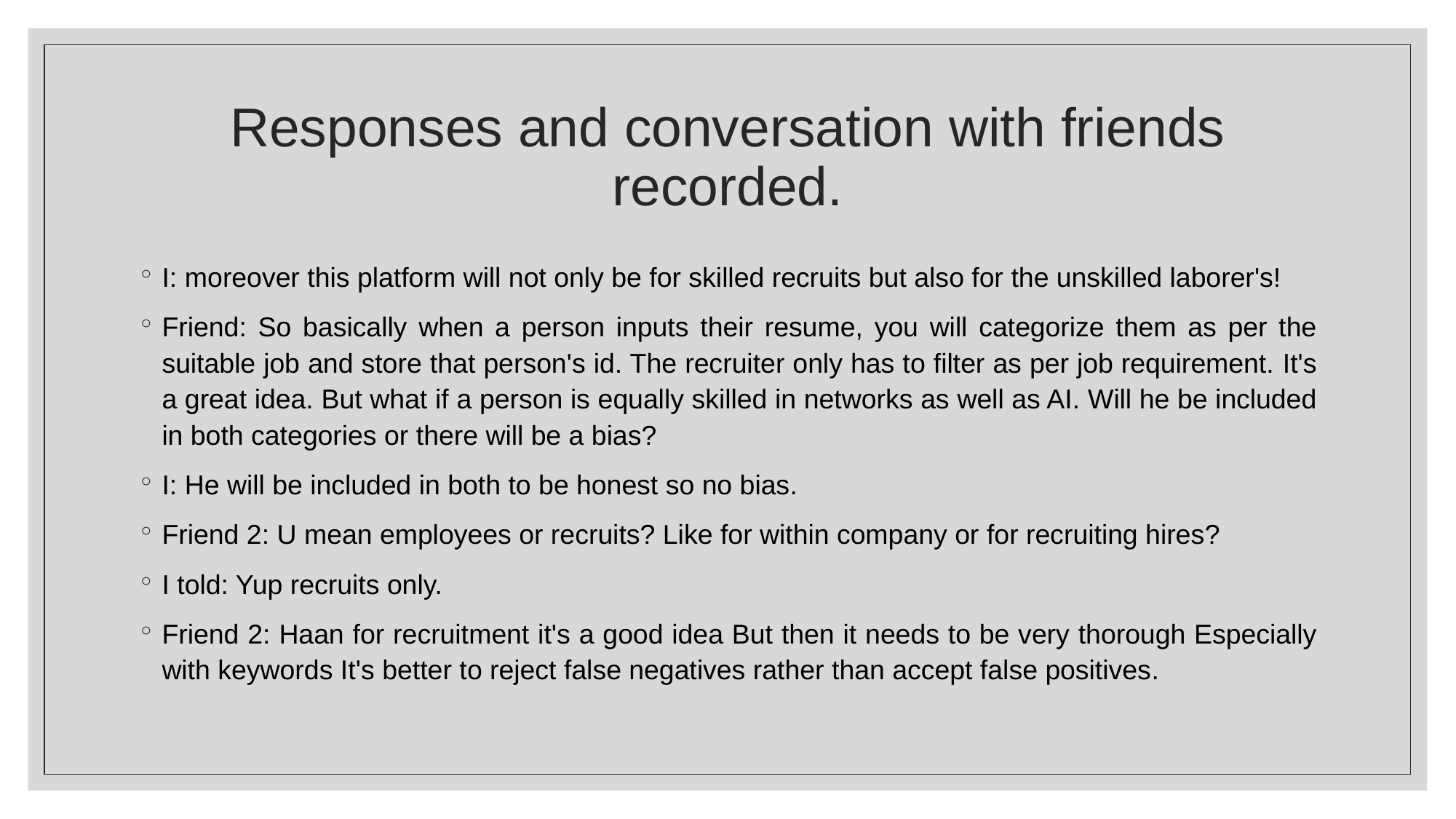

# Responses and conversation with friends recorded.
I: moreover this platform will not only be for skilled recruits but also for the unskilled laborer's!
Friend: So basically when a person inputs their resume, you will categorize them as per the suitable job and store that person's id. The recruiter only has to filter as per job requirement. It's a great idea. But what if a person is equally skilled in networks as well as AI. Will he be included in both categories or there will be a bias?
I: He will be included in both to be honest so no bias.
Friend 2: U mean employees or recruits? Like for within company or for recruiting hires?
I told: Yup recruits only.
Friend 2: Haan for recruitment it's a good idea But then it needs to be very thorough Especially with keywords It's better to reject false negatives rather than accept false positives.